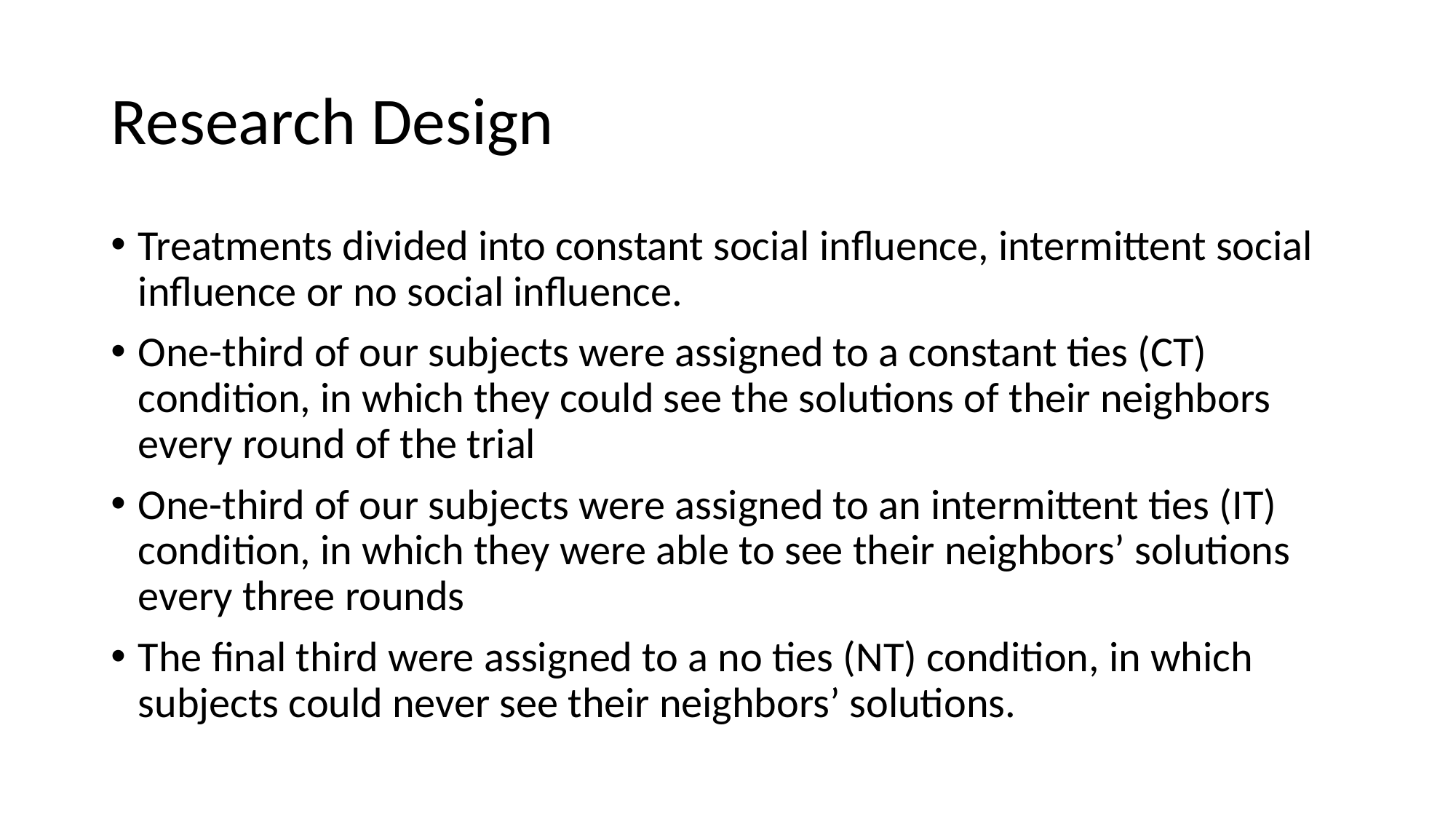

# Research Design
Treatments divided into constant social influence, intermittent social influence or no social influence.
One-third of our subjects were assigned to a constant ties (CT) condition, in which they could see the solutions of their neighbors every round of the trial
One-third of our subjects were assigned to an intermittent ties (IT) condition, in which they were able to see their neighbors’ solutions every three rounds
The final third were assigned to a no ties (NT) condition, in which subjects could never see their neighbors’ solutions.